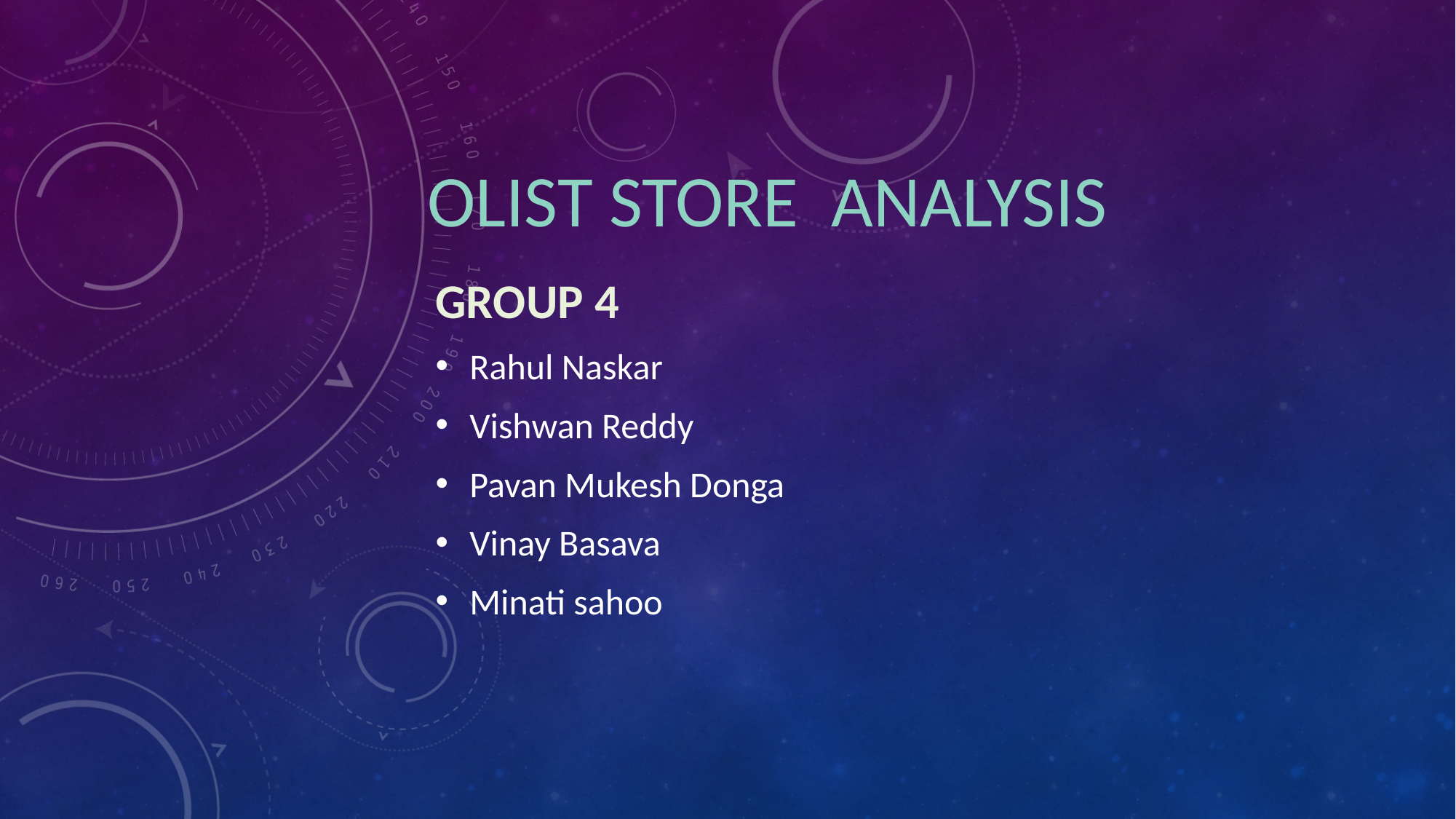

# Olist store  analysis
Group 4
Rahul Naskar
Vishwan Reddy
Pavan Mukesh Donga
Vinay Basava
Minati sahoo